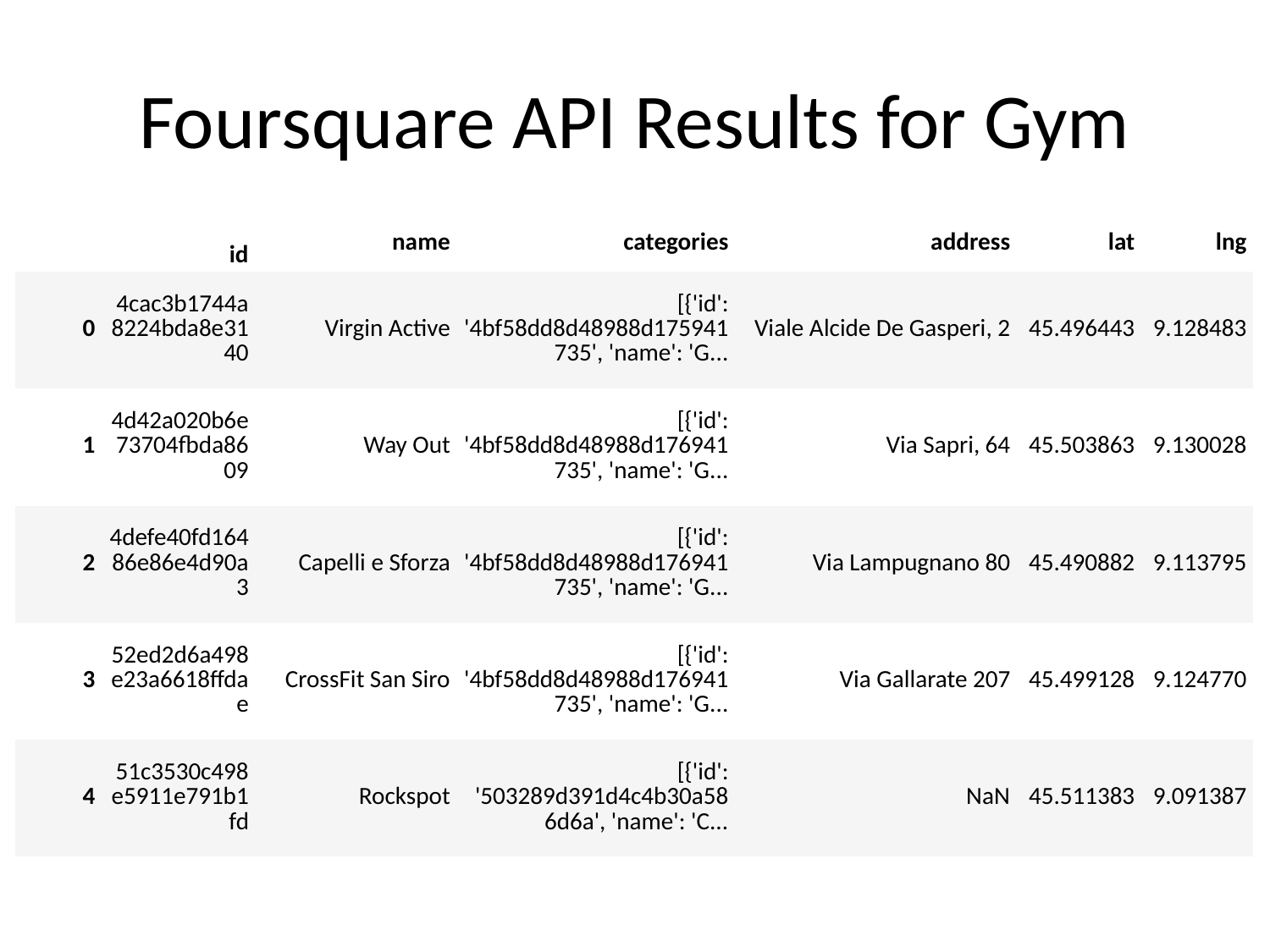

# Foursquare API Results for Gym
|  | id | name | categories | address | lat | lng |
| --- | --- | --- | --- | --- | --- | --- |
| 0 | 4cac3b1744a8224bda8e3140 | Virgin Active | [{'id': '4bf58dd8d48988d175941735', 'name': 'G... | Viale Alcide De Gasperi, 2 | 45.496443 | 9.128483 |
| 1 | 4d42a020b6e73704fbda8609 | Way Out | [{'id': '4bf58dd8d48988d176941735', 'name': 'G... | Via Sapri, 64 | 45.503863 | 9.130028 |
| 2 | 4defe40fd16486e86e4d90a3 | Capelli e Sforza | [{'id': '4bf58dd8d48988d176941735', 'name': 'G... | Via Lampugnano 80 | 45.490882 | 9.113795 |
| 3 | 52ed2d6a498e23a6618ffdae | CrossFit San Siro | [{'id': '4bf58dd8d48988d176941735', 'name': 'G... | Via Gallarate 207 | 45.499128 | 9.124770 |
| 4 | 51c3530c498e5911e791b1fd | Rockspot | [{'id': '503289d391d4c4b30a586d6a', 'name': 'C... | NaN | 45.511383 | 9.091387 |